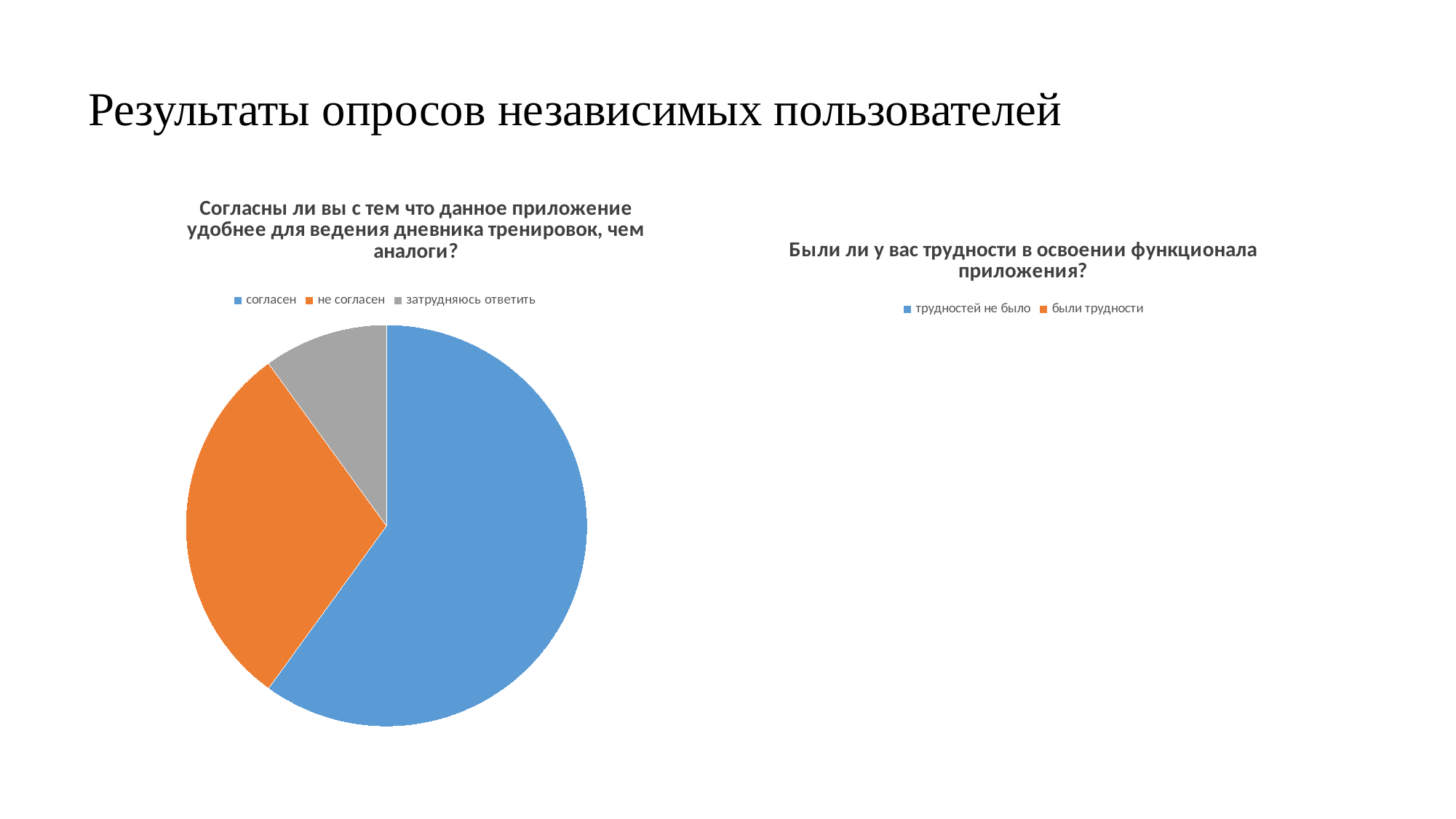

# Результаты опросов независимых пользователей

### Chart: Согласны ли вы с тем что данное приложение удобнее для ведения дневника тренировок, чем аналоги?

| Category | Продажи |
|---|---|
| согласен | 6.0 |
| не согласен | 3.0 |
| затрудняюсь ответить | 1.0 |

### Chart: Были ли у вас трудности в освоении функционала приложения?

| Category | Продажи |  |
|---|---|---|
| трудностей не было | 9.0 | None |
| были трудности | 1.0 | None |
18